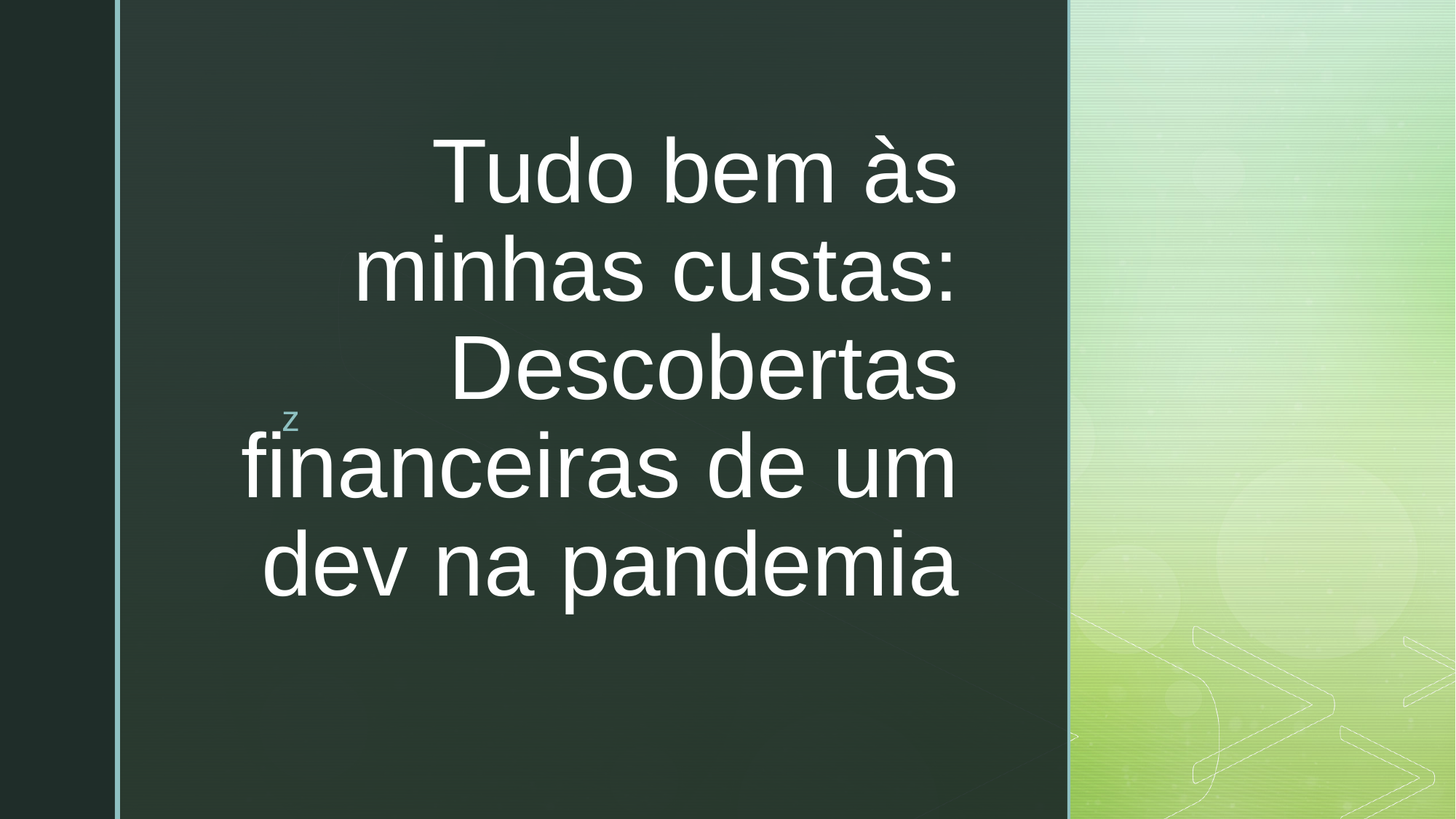

# Tudo bem às minhas custas: Descobertas financeiras de um dev na pandemia